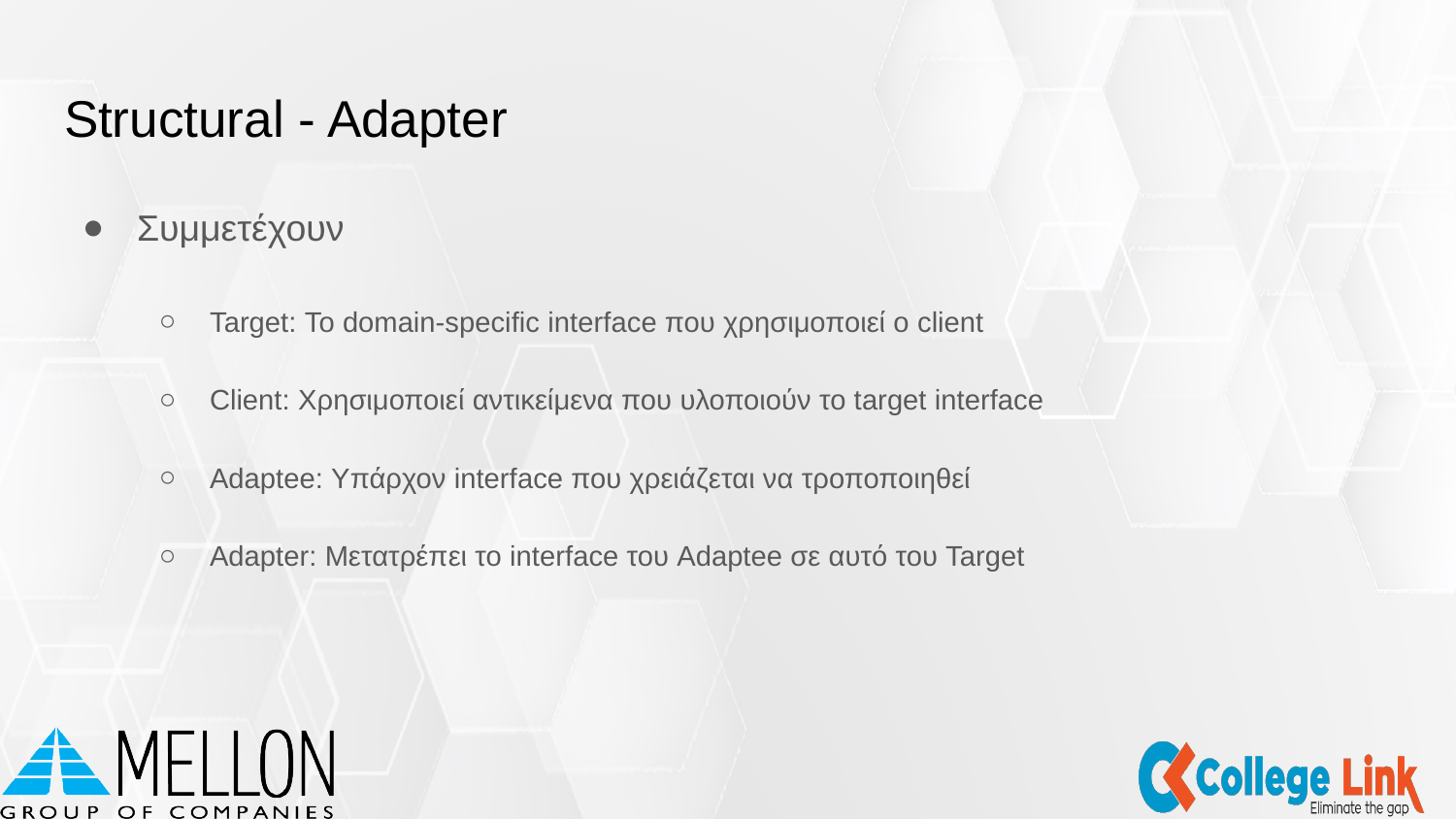

# Structural - Adapter
Συμμετέχουν

Target: Το domain-specific interface που χρησιμοποιεί ο client

Client: Χρησιμοποιεί αντικείμενα που υλοποιούν το target interface

Adaptee: Υπάρχον interface που χρειάζεται να τροποποιηθεί

Adapter: Μετατρέπει το interface του Adaptee σε αυτό του Target